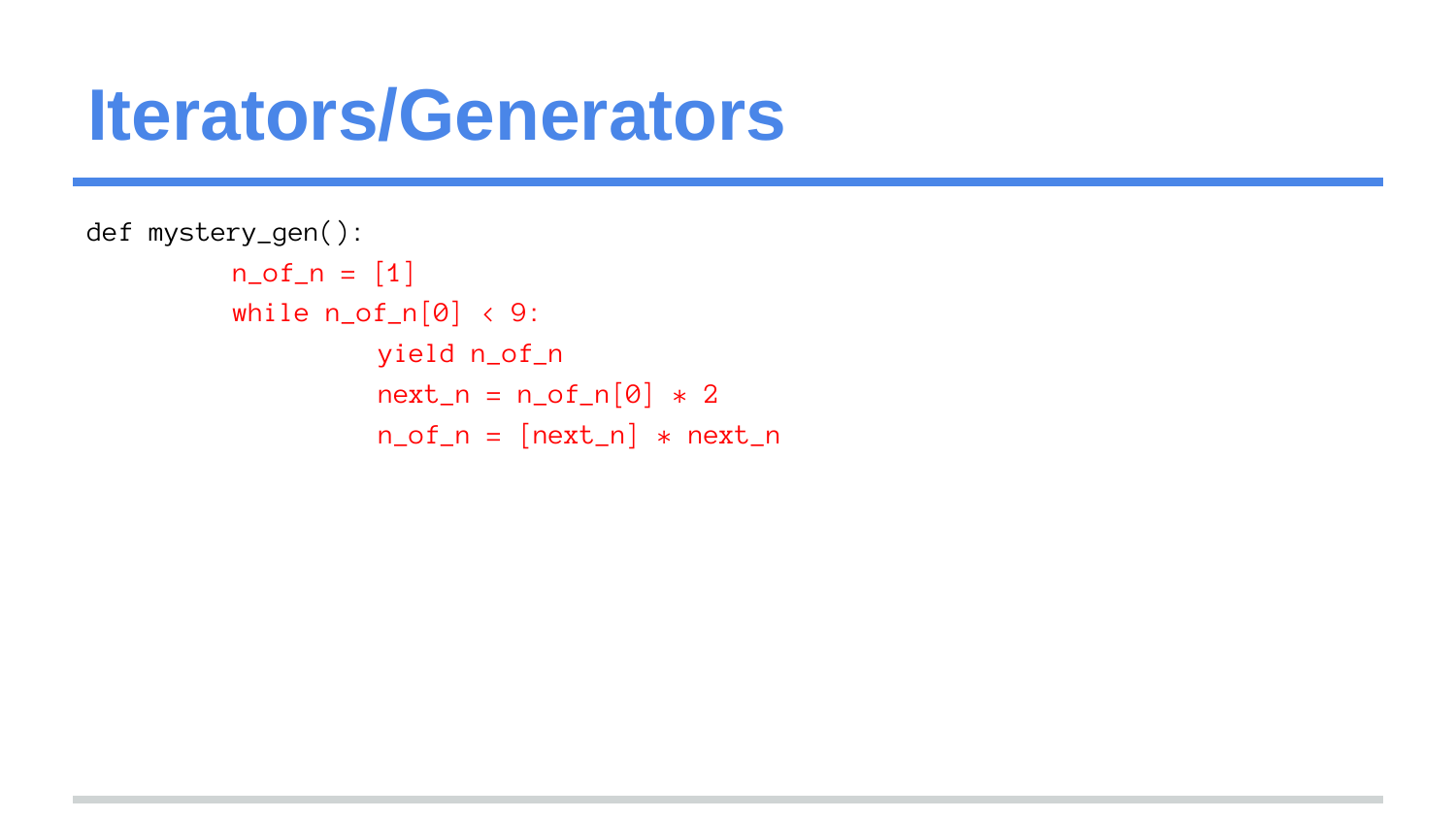

# Iterators/Generators
def mystery_gen():
	n_of_n = [1]
	while n_of_n[0] < 9:
		yield n_of_n
		next_n = n_of_n[0] * 2
		n_of_n = [next_n] * next_n